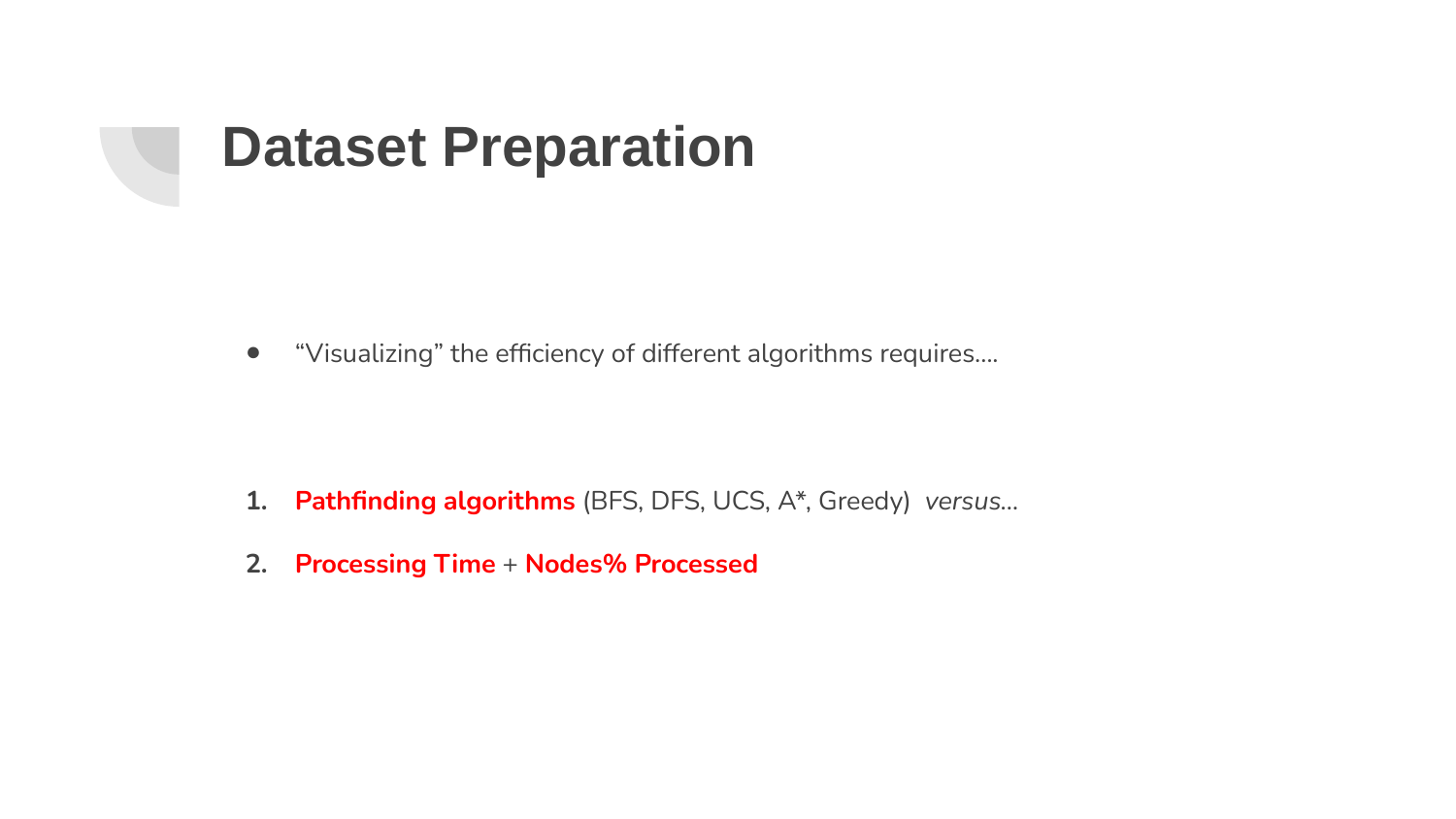

# Dataset Preparation
“Visualizing” the efficiency of different algorithms requires….

Pathfinding algorithms (BFS, DFS, UCS, A*, Greedy)  versus…
Processing Time + Nodes% Processed